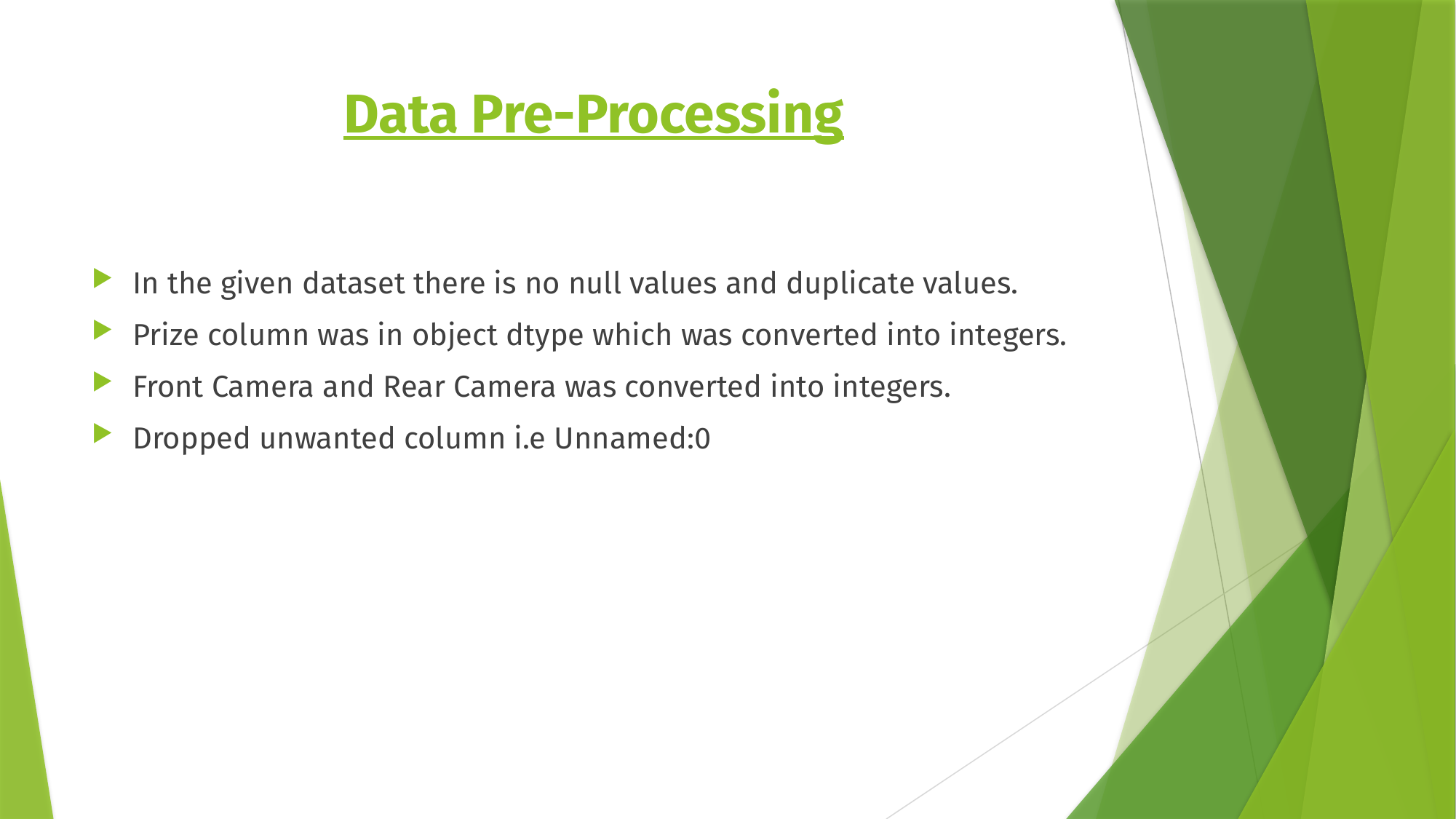

# Data Pre-Processing
In the given dataset there is no null values and duplicate values.
Prize column was in object dtype which was converted into integers.
Front Camera and Rear Camera was converted into integers.
Dropped unwanted column i.e Unnamed:0